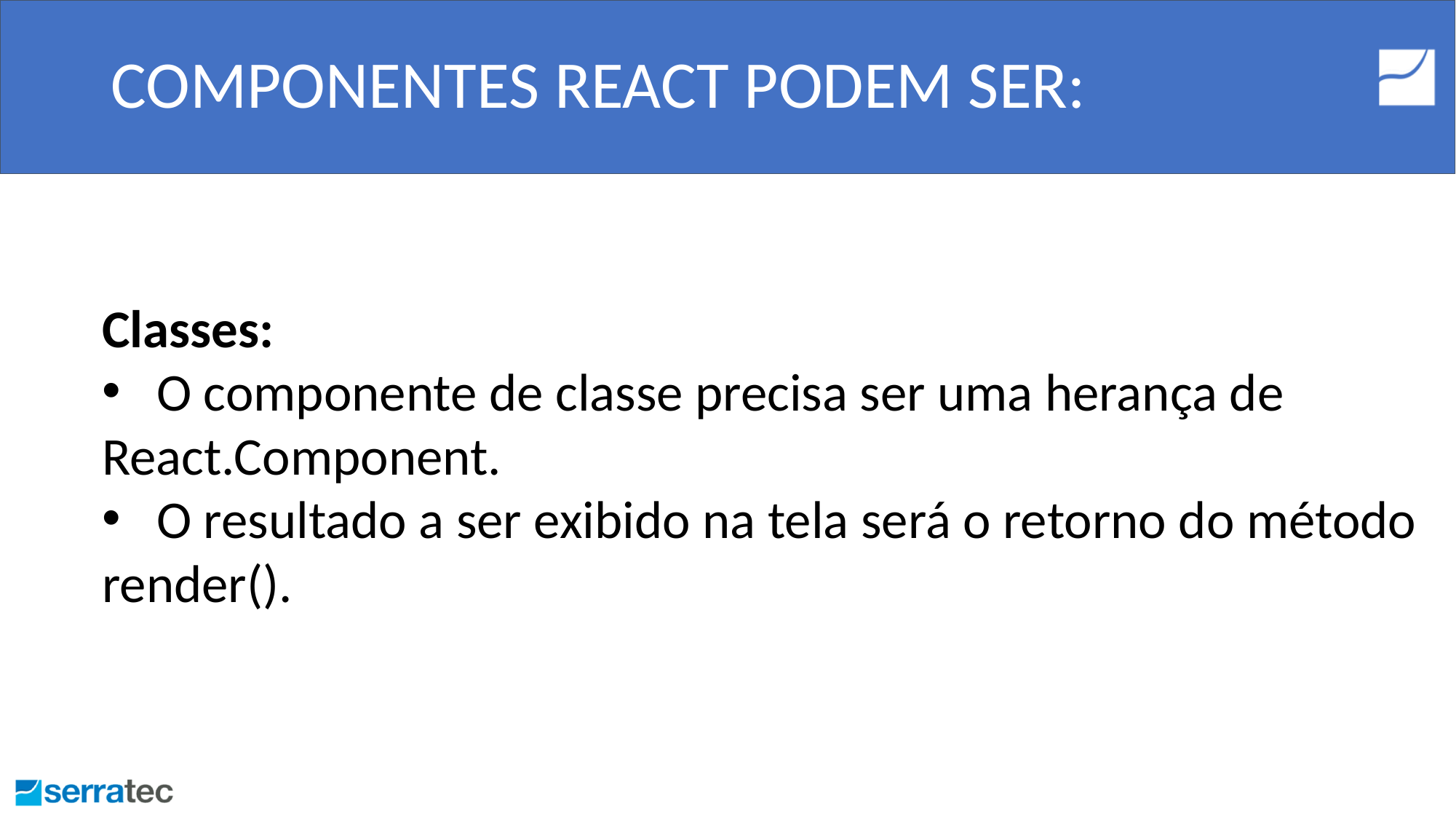

# COMPONENTES REACT PODEM SER:
Classes:
   O componente de classe precisa ser uma herança de React.Component.
   O resultado a ser exibido na tela será o retorno do método render().